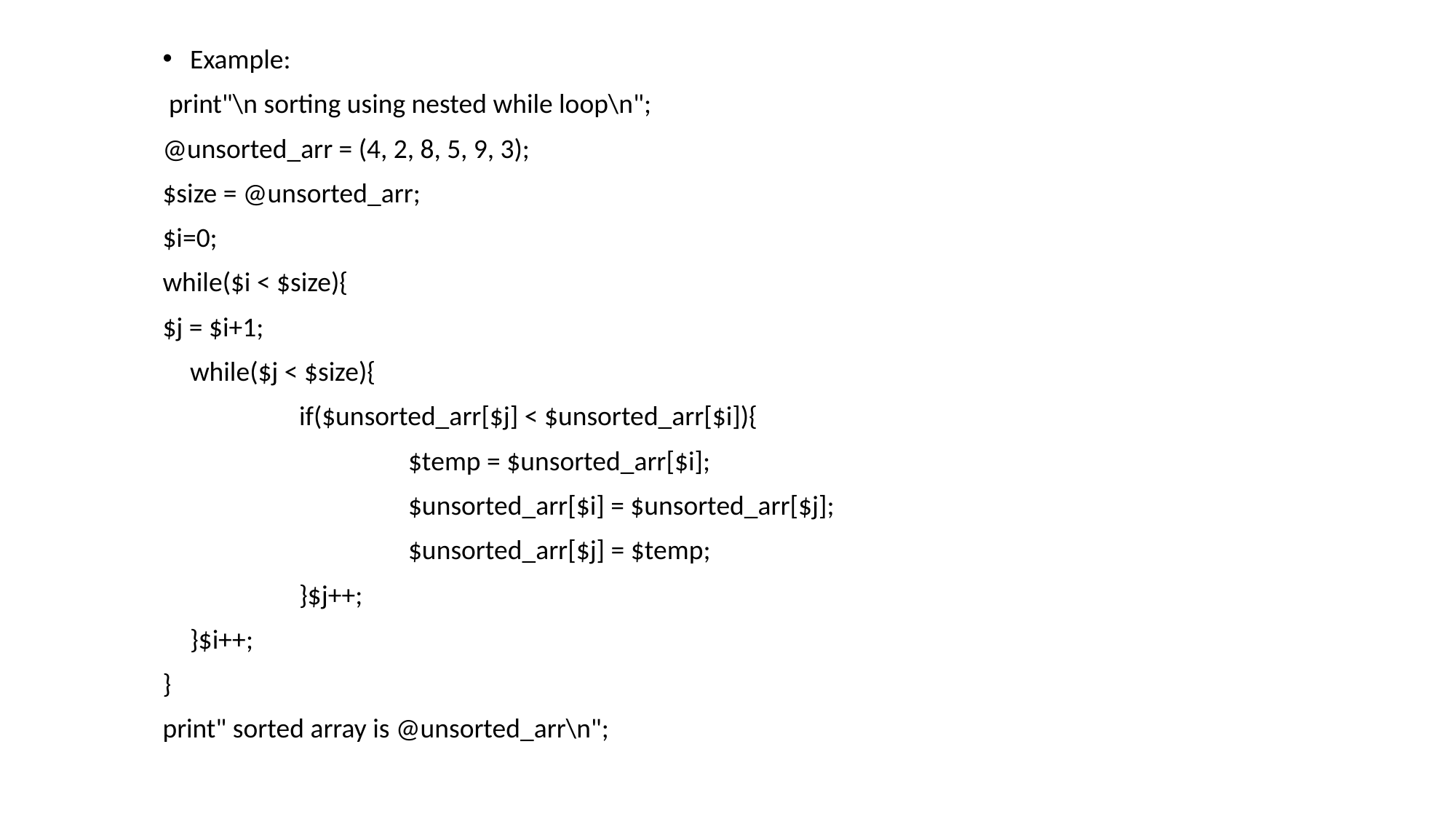

Example:
 print"\n sorting using nested while loop\n";
@unsorted_arr = (4, 2, 8, 5, 9, 3);
$size = @unsorted_arr;
$i=0;
while($i < $size){
$j = $i+1;
	while($j < $size){
		if($unsorted_arr[$j] < $unsorted_arr[$i]){
			$temp = $unsorted_arr[$i];
			$unsorted_arr[$i] = $unsorted_arr[$j];
			$unsorted_arr[$j] = $temp;
		}$j++;
	}$i++;
}
print" sorted array is @unsorted_arr\n";